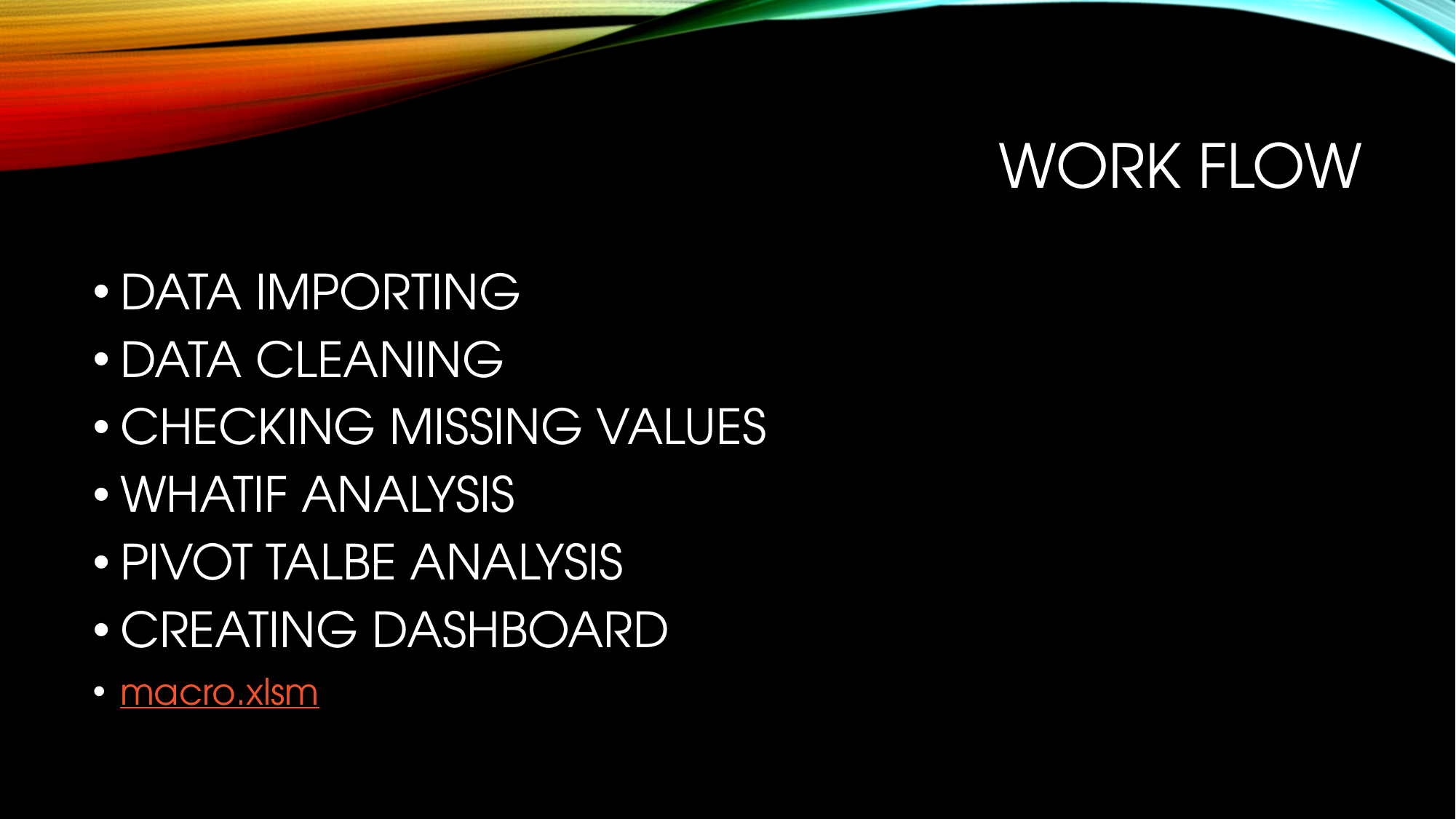

# Work flow
DATA IMPORTING
DATA CLEANING
CHECKING MISSING VALUES
WHATIF ANALYSIS
PIVOT TALBE ANALYSIS
CREATING DASHBOARD
macro.xlsm